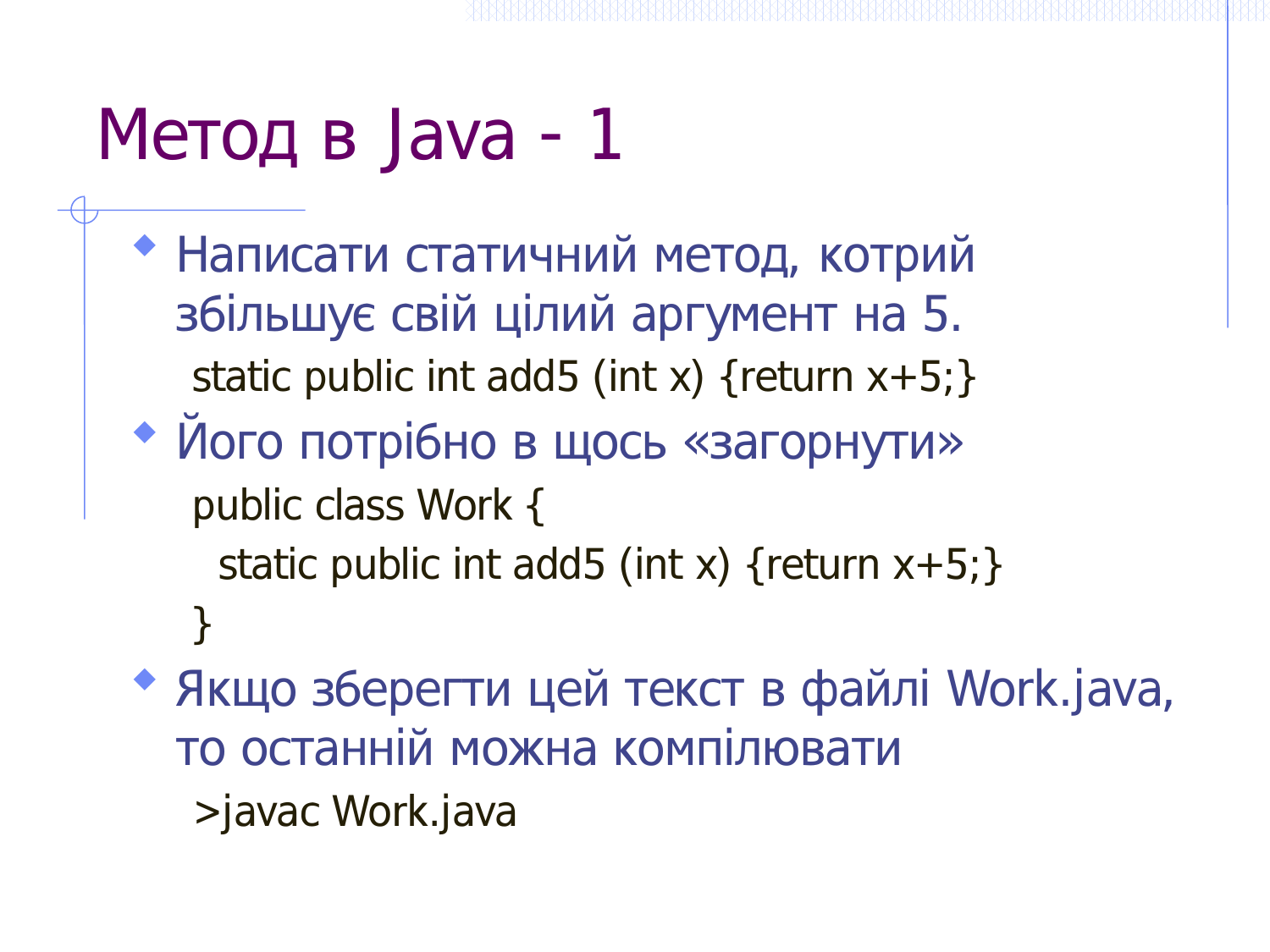

# Метод в Java - 1
Написати статичний метод, котрий збільшує свій цілий аргумент на 5.
static public int add5 (int x) {return x+5;}
Його потрібно в щось «загорнути»
public class Work {
  static public int add5 (int x) {return x+5;}
}
Якщо зберегти цей текст в файлі Work.java, то останній можна компілювати
>javac Work.java